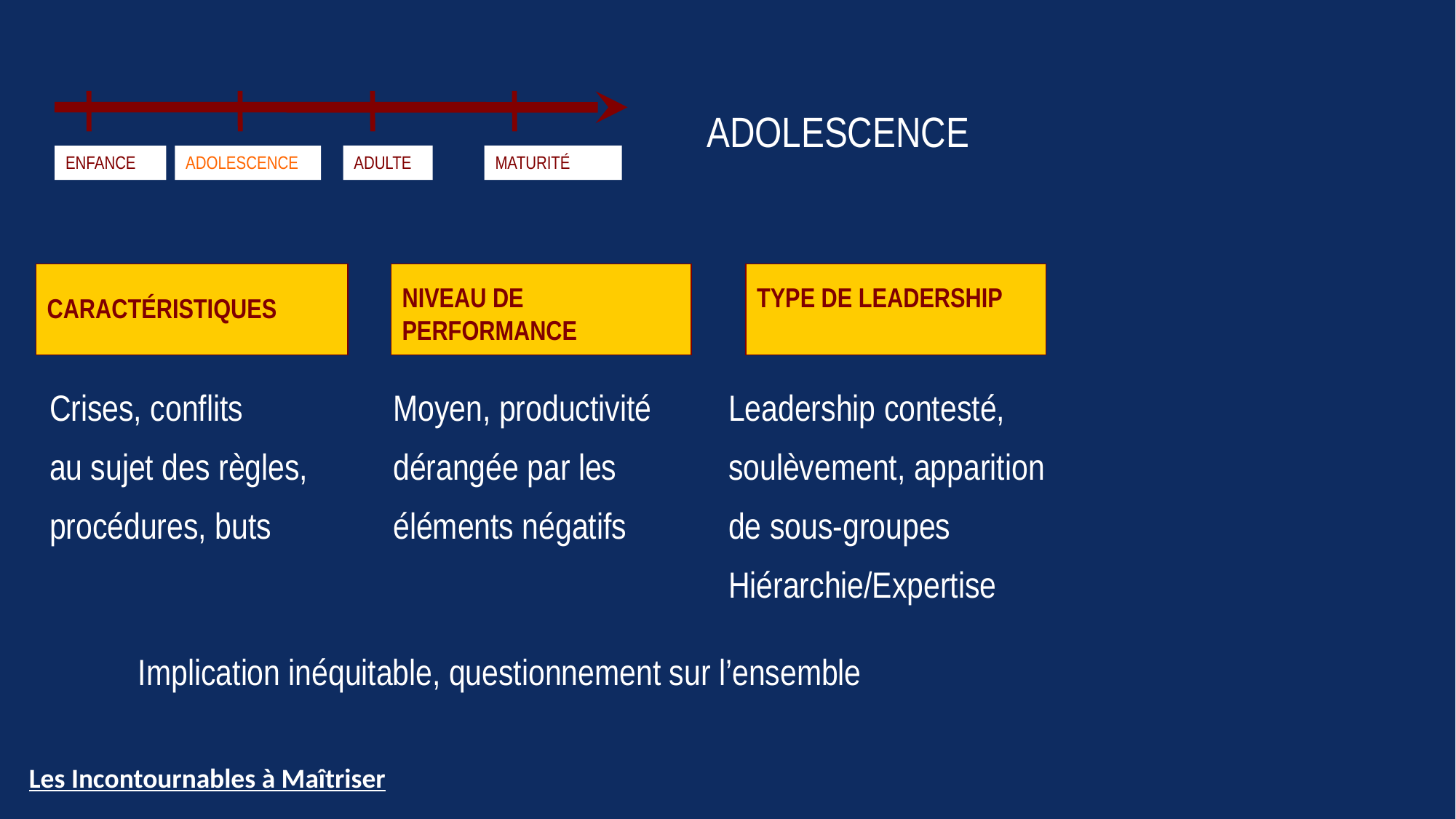

ADOLESCENCE
ADULTE
MATURITÉ
ENFANCE
ADOLESCENCE

CARACTÉRISTIQUES

NIVEAU DE PERFORMANCE

TYPE DE LEADERSHIP
Crises, conflits              au sujet des règles, procédures, buts
Moyen, productivité dérangée par les éléments négatifs
Leadership contesté, soulèvement, apparition de sous-groupes
Hiérarchie/Expertise
Implication inéquitable, questionnement sur l’ensemble
Les Incontournables à Maîtriser